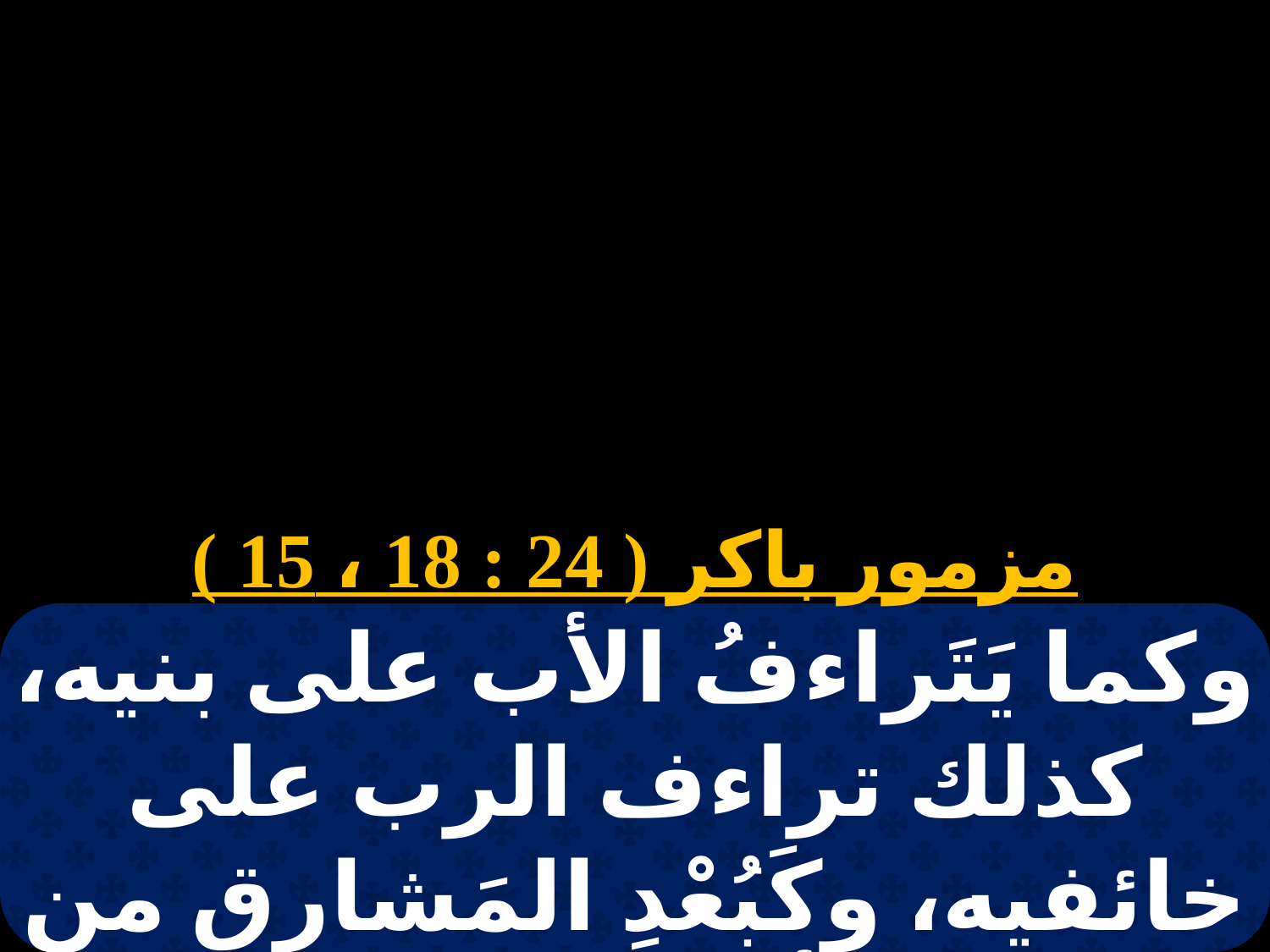

مزمور باكر ( 24 : 18 ، 15 )
وكما يَتَراءفُ الأب على بنيه، كذلك تراءف الرب على خائفيه، وكَبُعْدِ المَشارق من المغارب أبْعَدَ عَنَّا معاصينا.